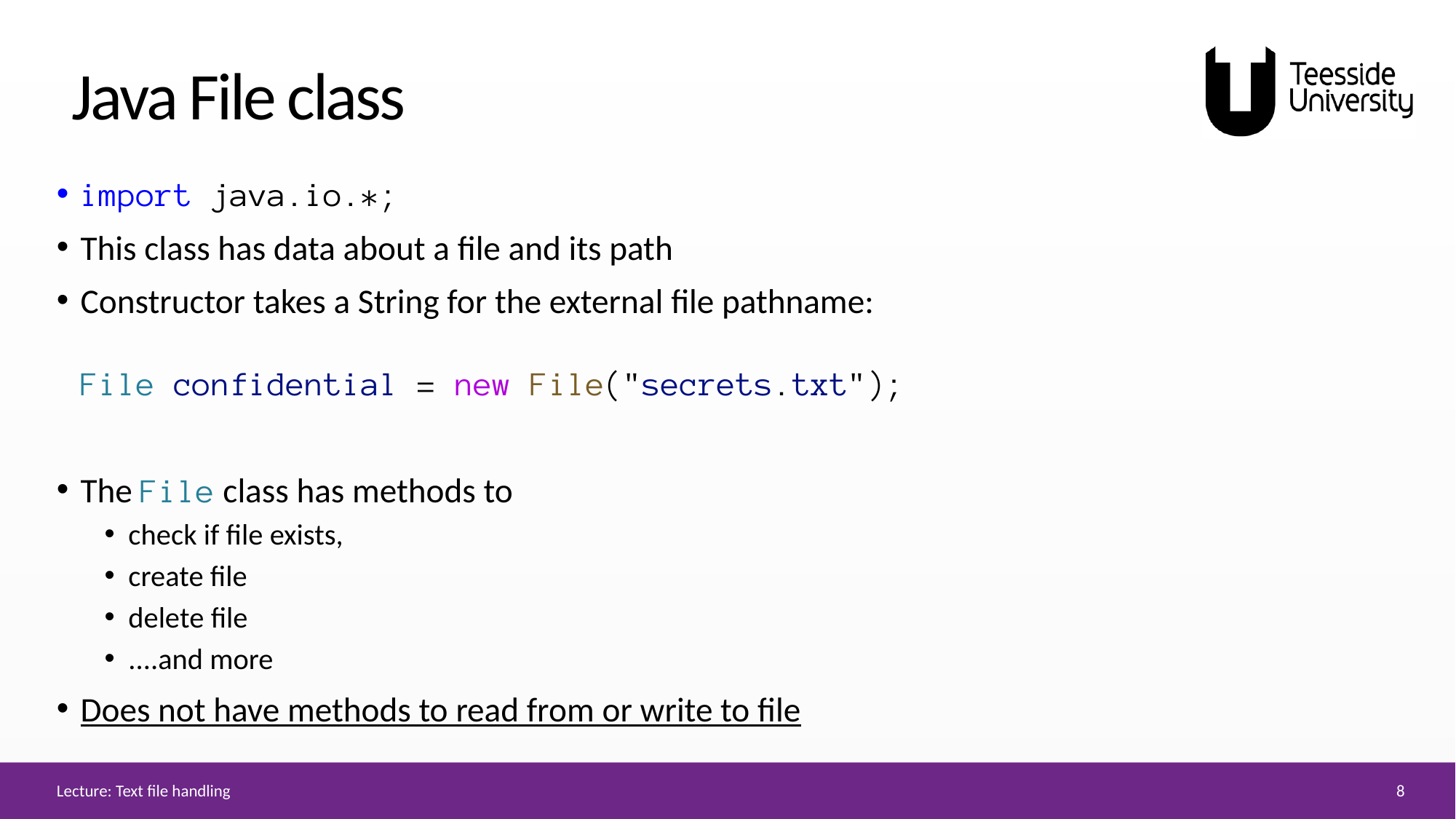

# Java File class
import java.io.*;
This class has data about a file and its path
Constructor takes a String for the external file pathname:
File confidential = new File("secrets.txt");

The File class has methods to
check if file exists,
create file
delete file
....and more
Does not have methods to read from or write to file
8
Lecture: Text file handling